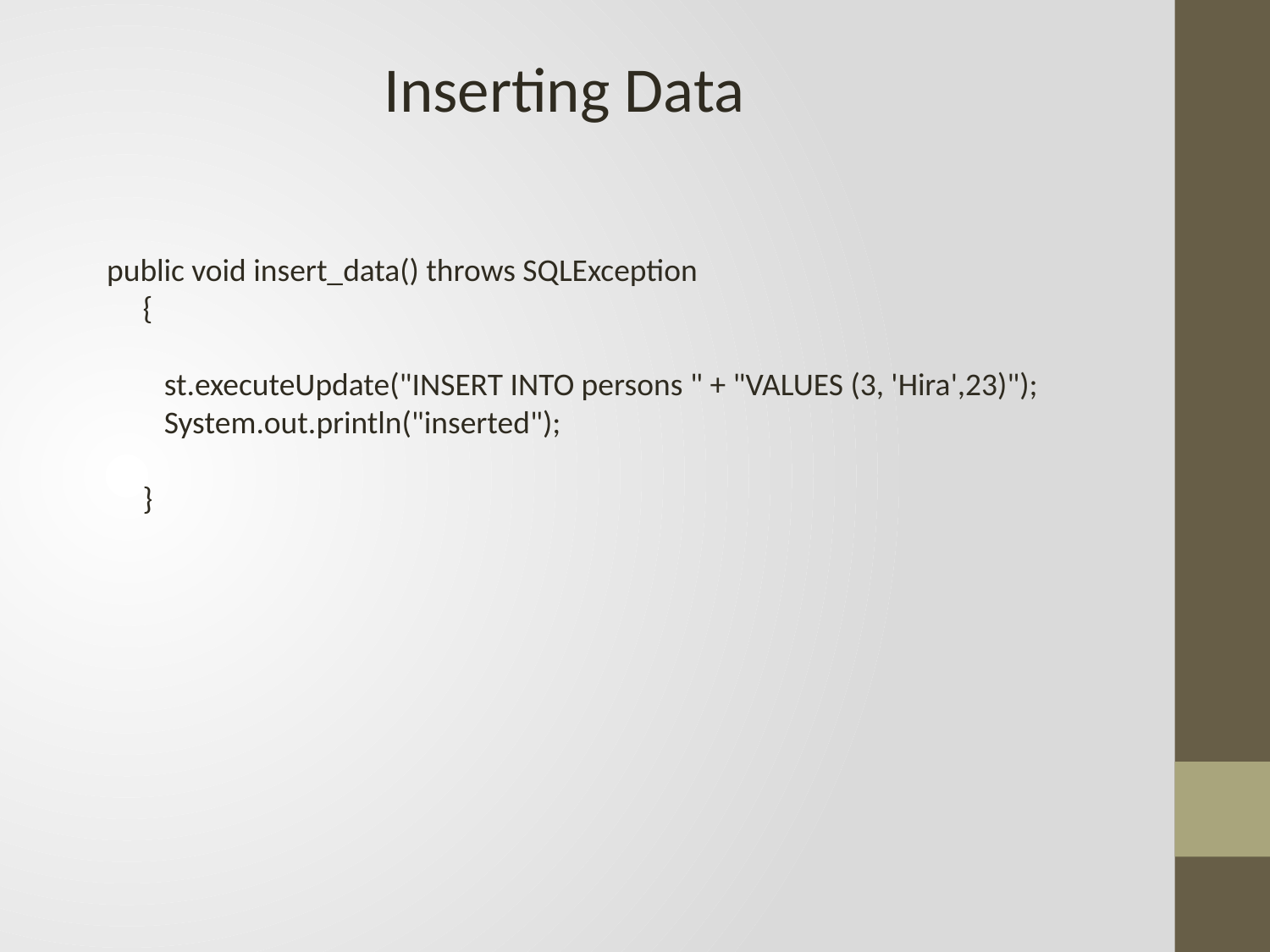

Inserting Data
public void insert_data() throws SQLException
     {

        st.executeUpdate("INSERT INTO persons " + "VALUES (3, 'Hira',23)");
        System.out.println("inserted");

     }